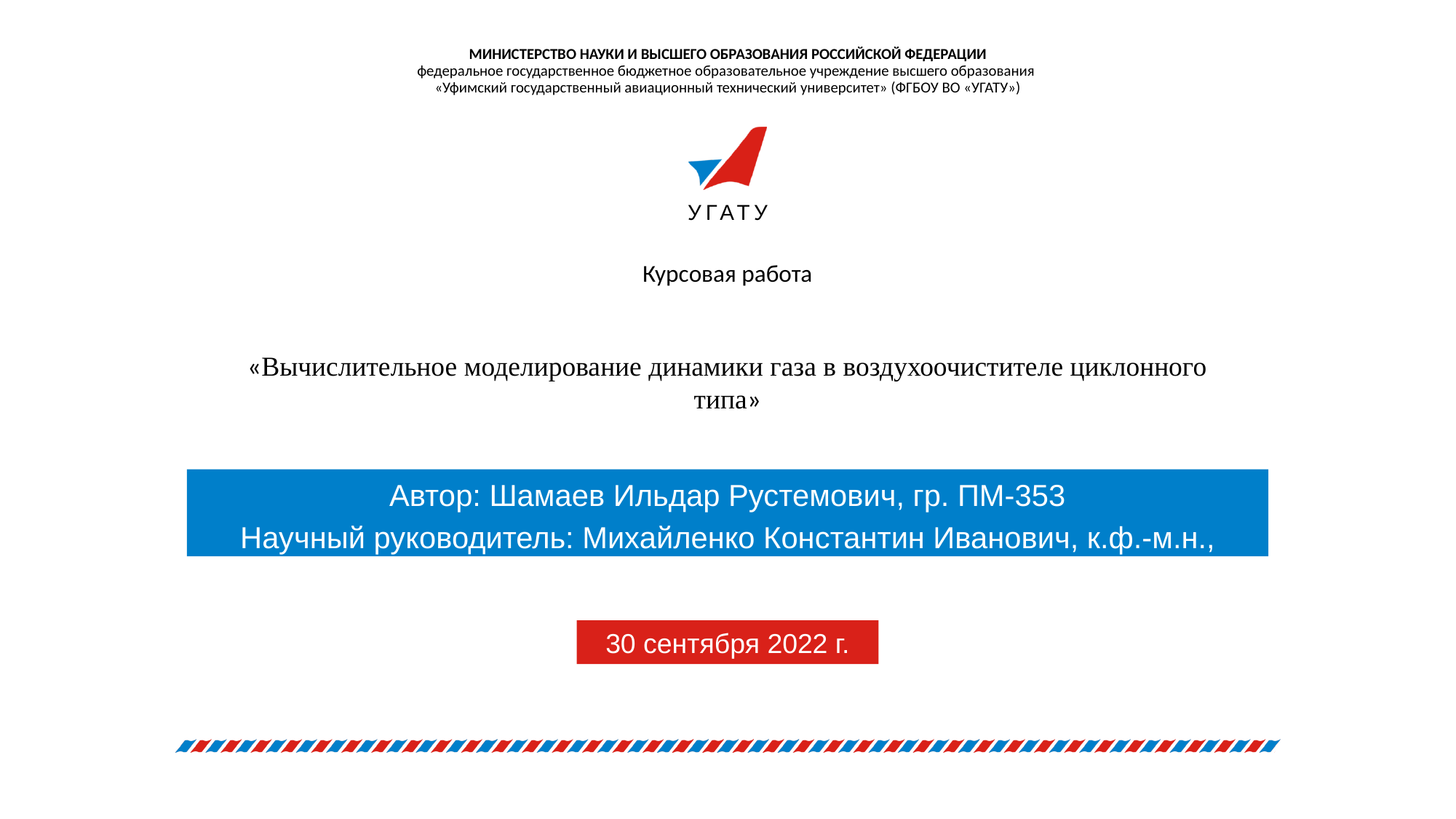

Курсовая работа
«Вычислительное моделирование динамики газа в воздухоочистителе циклонного типа»
Автор: Шамаев Ильдар Рустемович, гр. ПМ-353
Научный руководитель: Михайленко Константин Иванович, к.ф.-м.н., доцент

кафедра ВВТиС
30 сентября 2022 г.